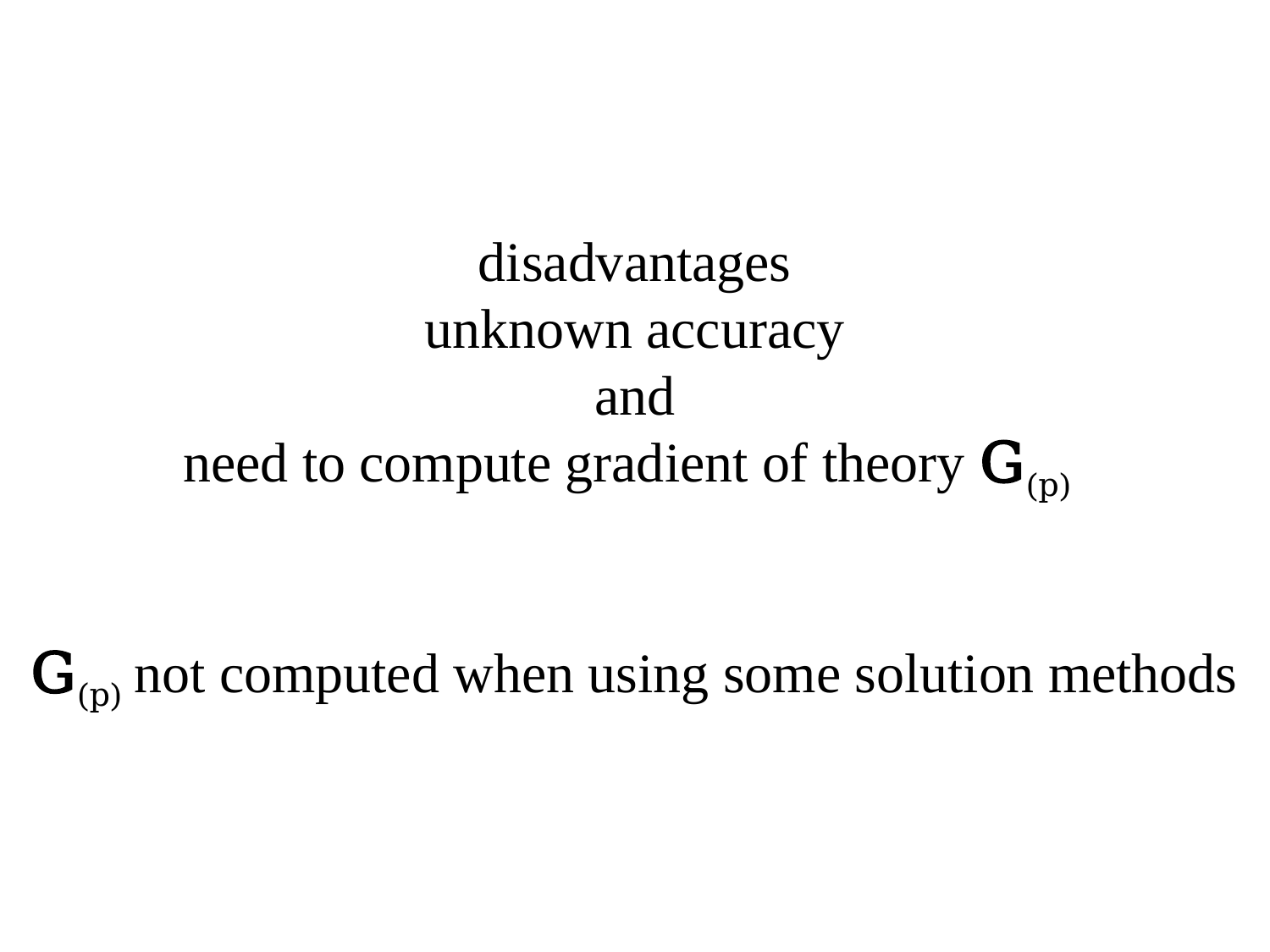

# disadvantages unknown accuracy and need to compute gradient of theory G(p) G(p) not computed when using some solution methods